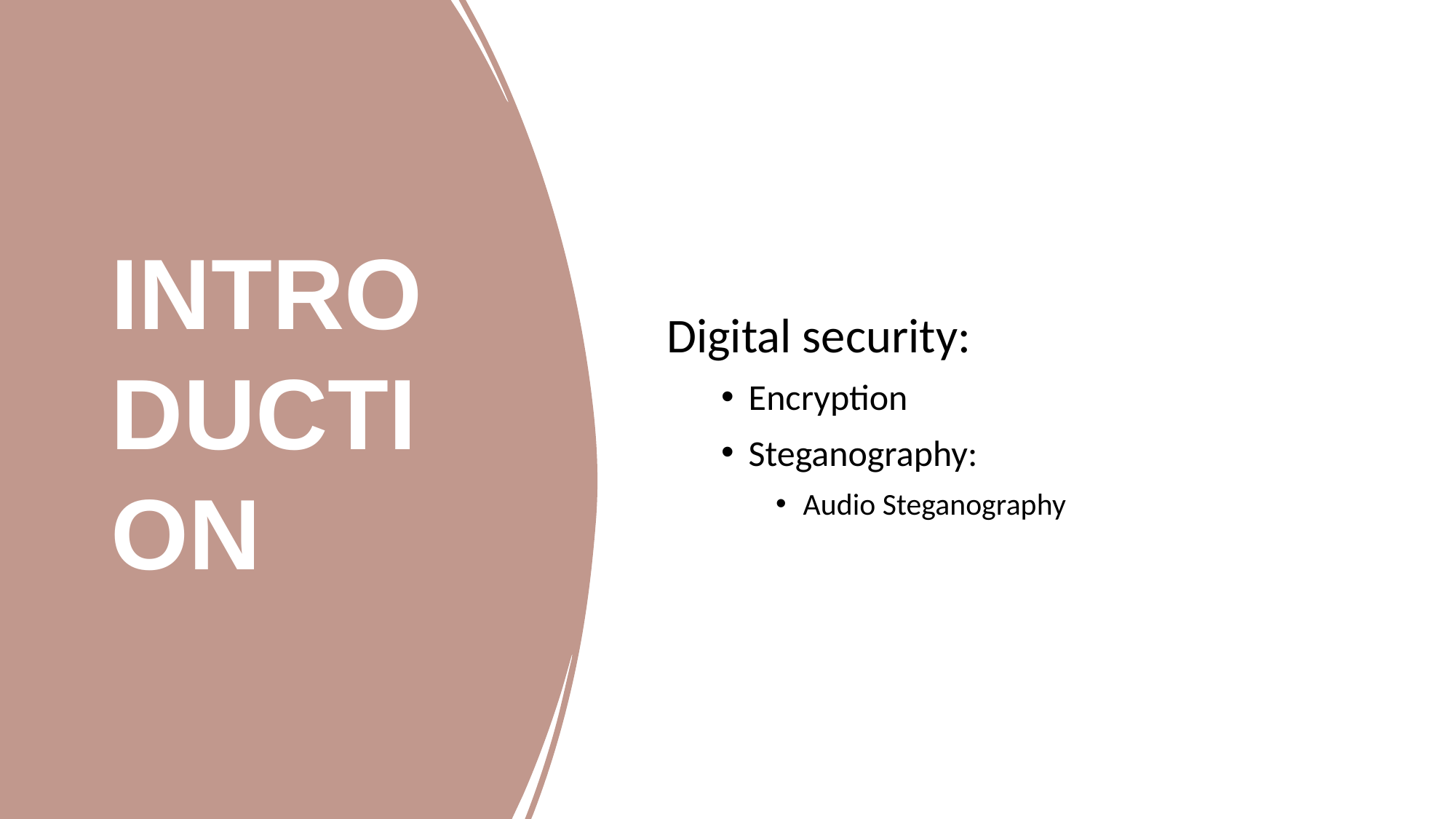

# INTRODUCTION
Digital security:
Encryption
Steganography:
Audio Steganography